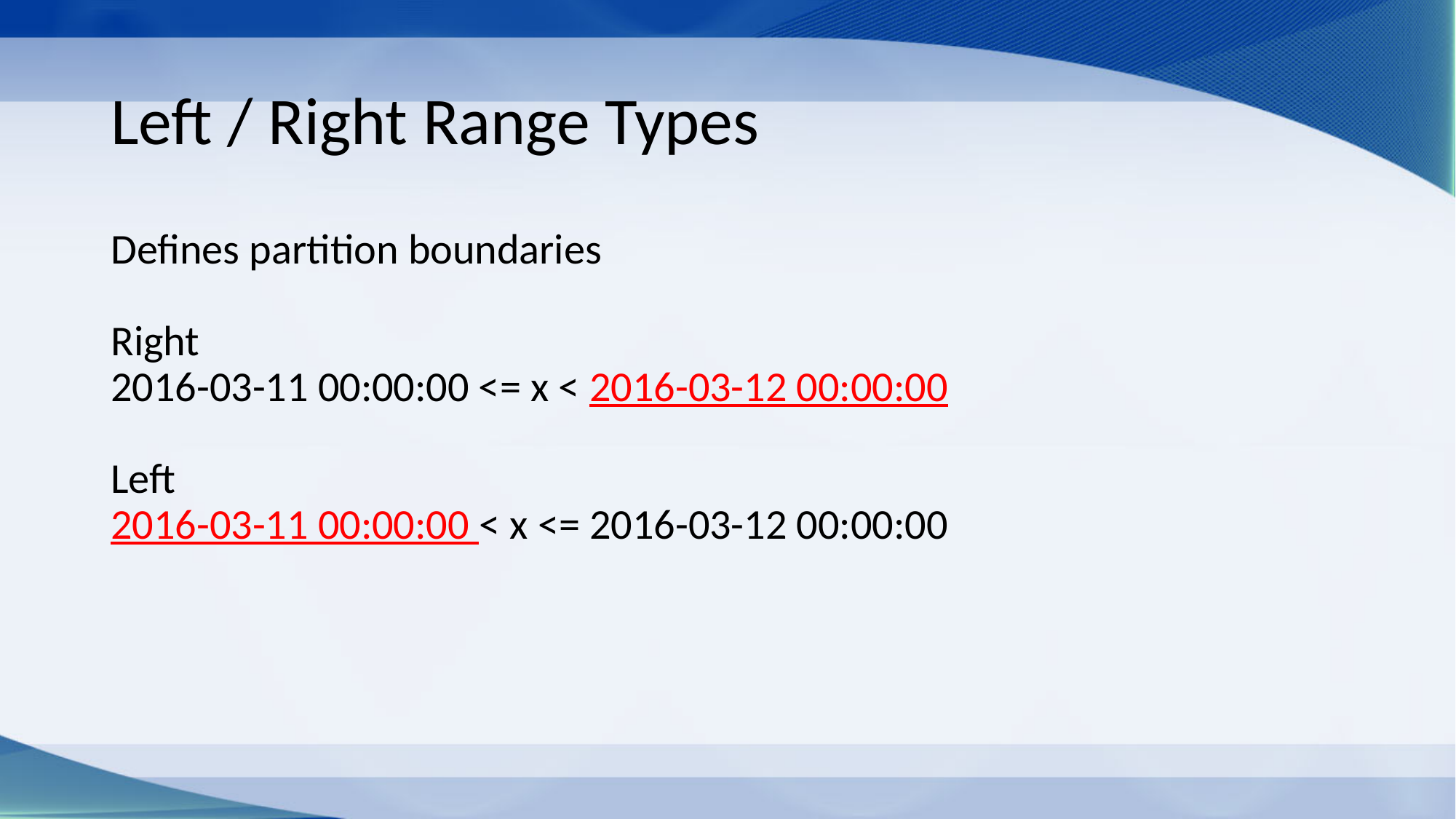

# Left / Right Range Types
Defines partition boundaries
Right
2016-03-11 00:00:00 <= x < 2016-03-12 00:00:00
Left
2016-03-11 00:00:00 < x <= 2016-03-12 00:00:00